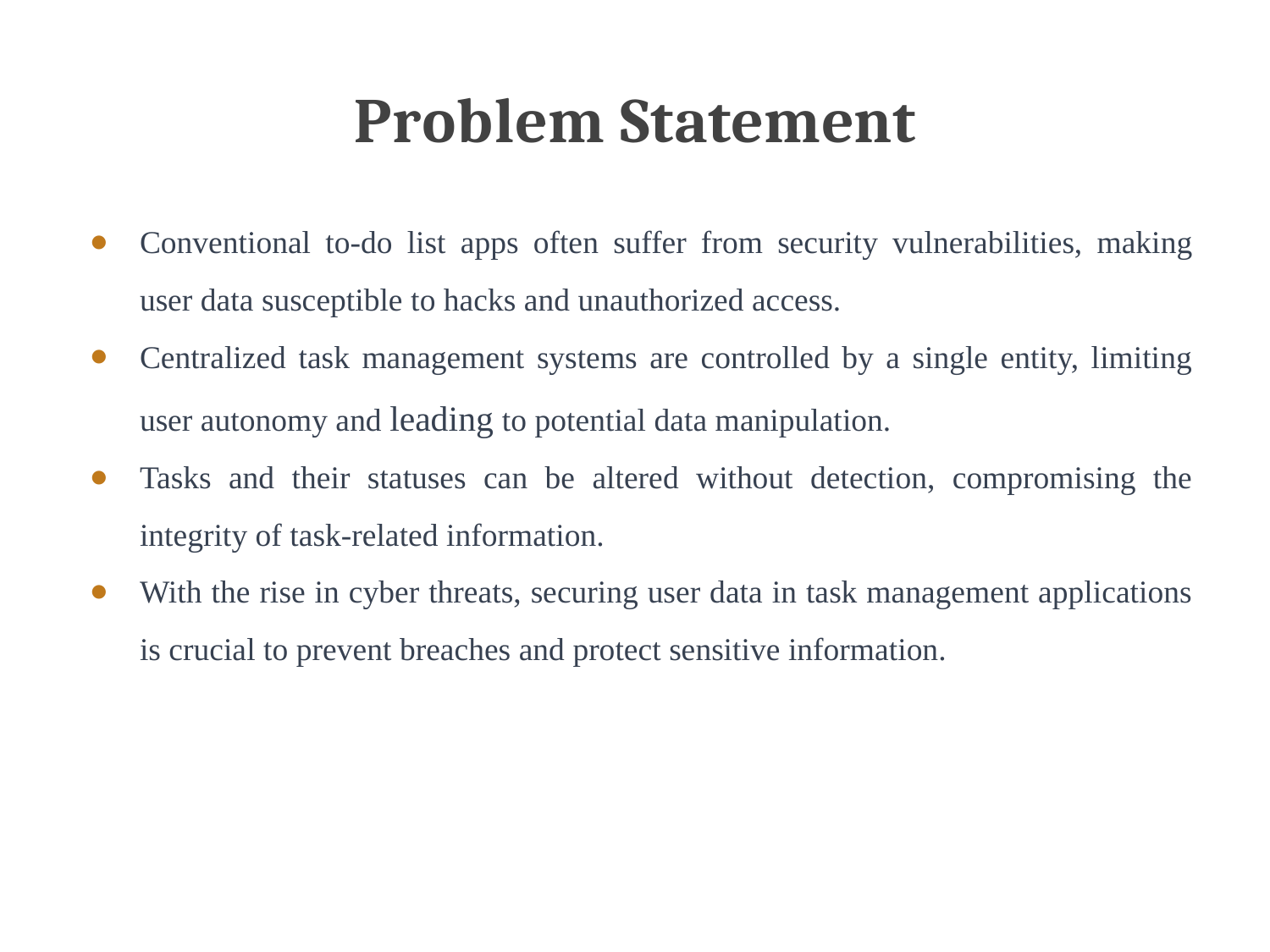

# Problem Statement
Conventional to-do list apps often suffer from security vulnerabilities, making user data susceptible to hacks and unauthorized access.
Centralized task management systems are controlled by a single entity, limiting user autonomy and leading to potential data manipulation.
Tasks and their statuses can be altered without detection, compromising the integrity of task-related information.
With the rise in cyber threats, securing user data in task management applications is crucial to prevent breaches and protect sensitive information.